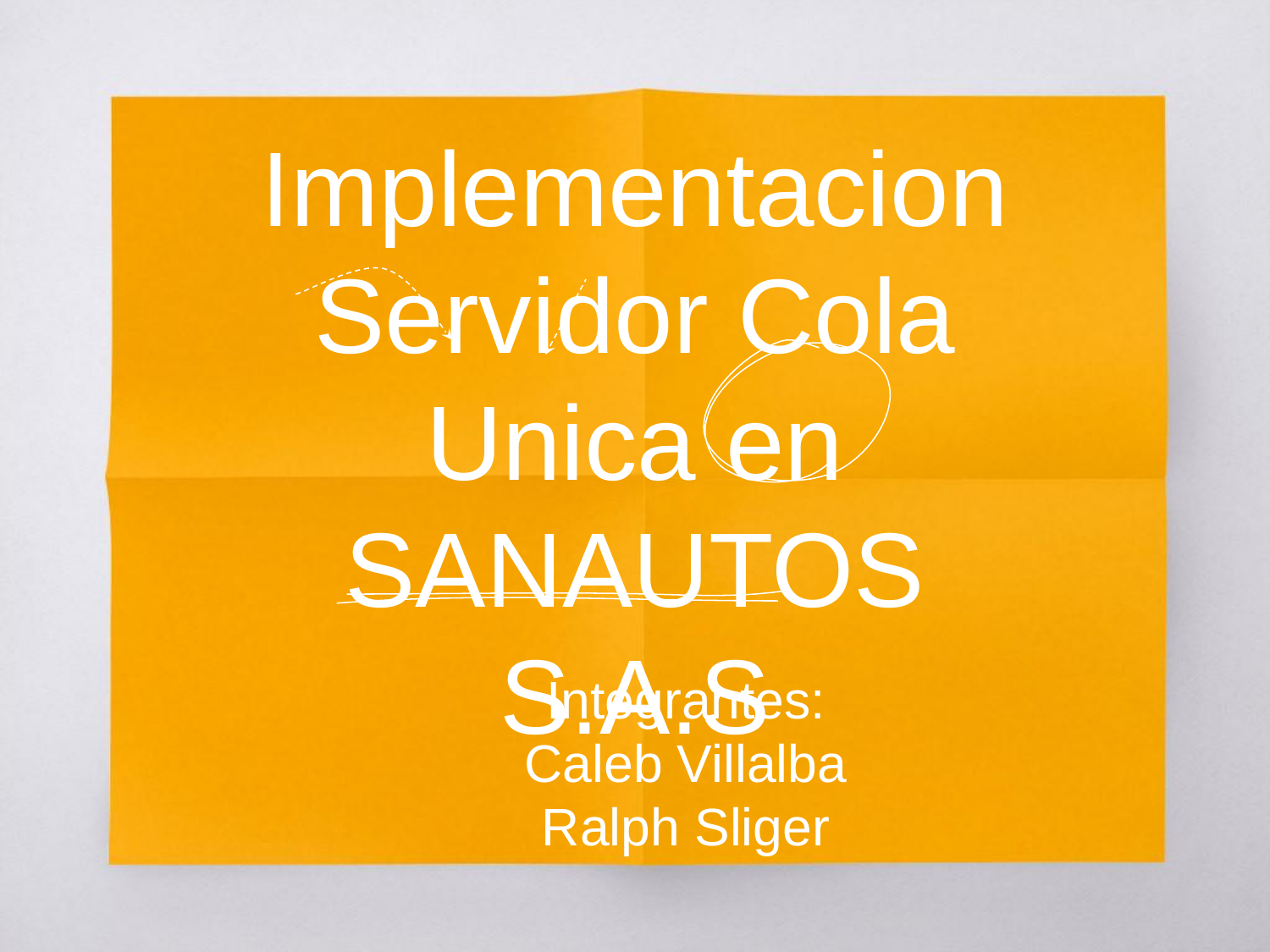

# Implementacion
Servidor Cola Unica en SANAUTOS S.A.S

Integrantes:
Caleb Villalba
Ralph Sliger